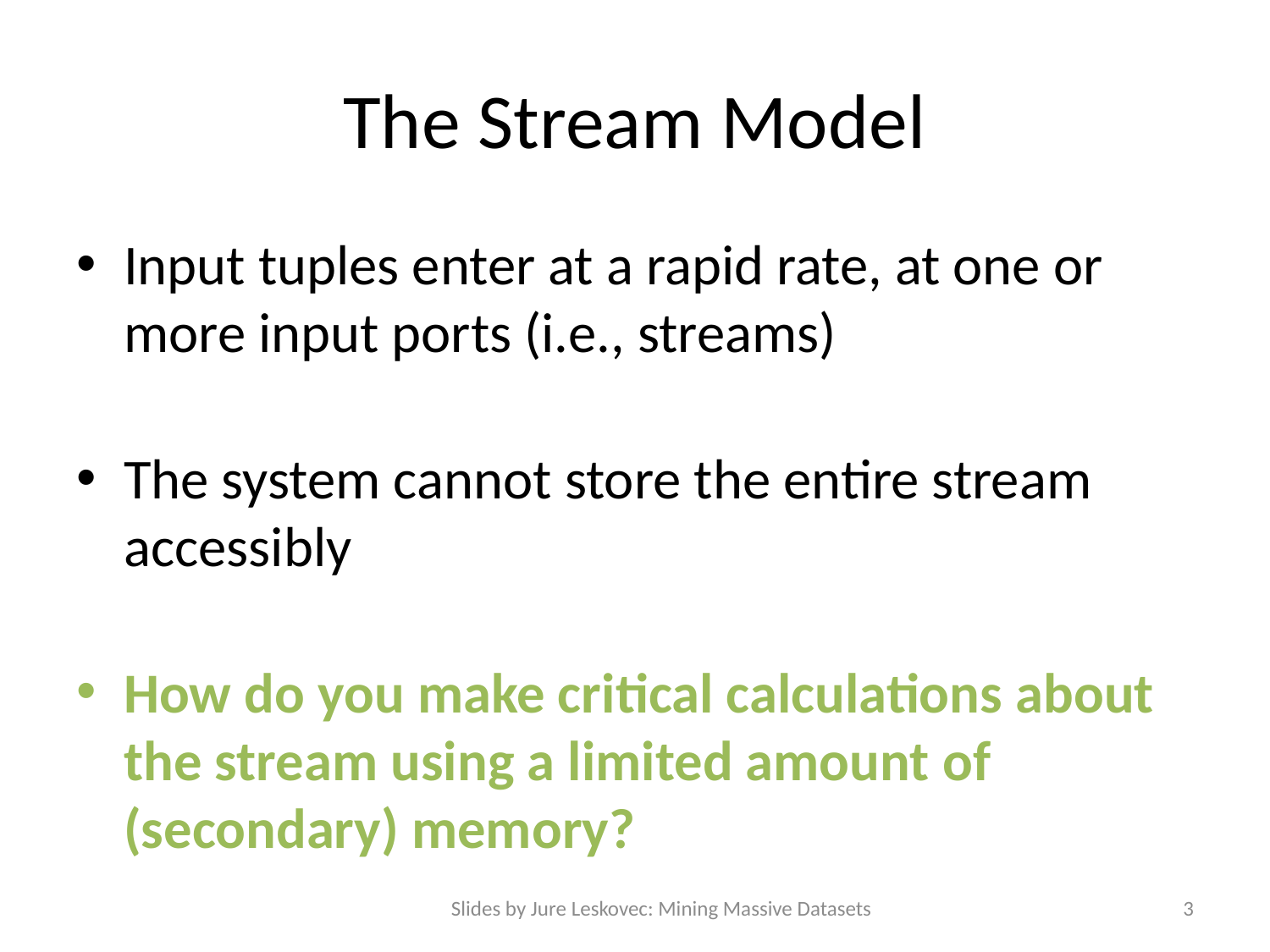

# The Stream Model
Input tuples enter at a rapid rate, at one or more input ports (i.e., streams)

The system cannot store the entire stream accessibly

How do you make critical calculations about the stream using a limited amount of (secondary) memory?
Slides by Jure Leskovec: Mining Massive Datasets
3